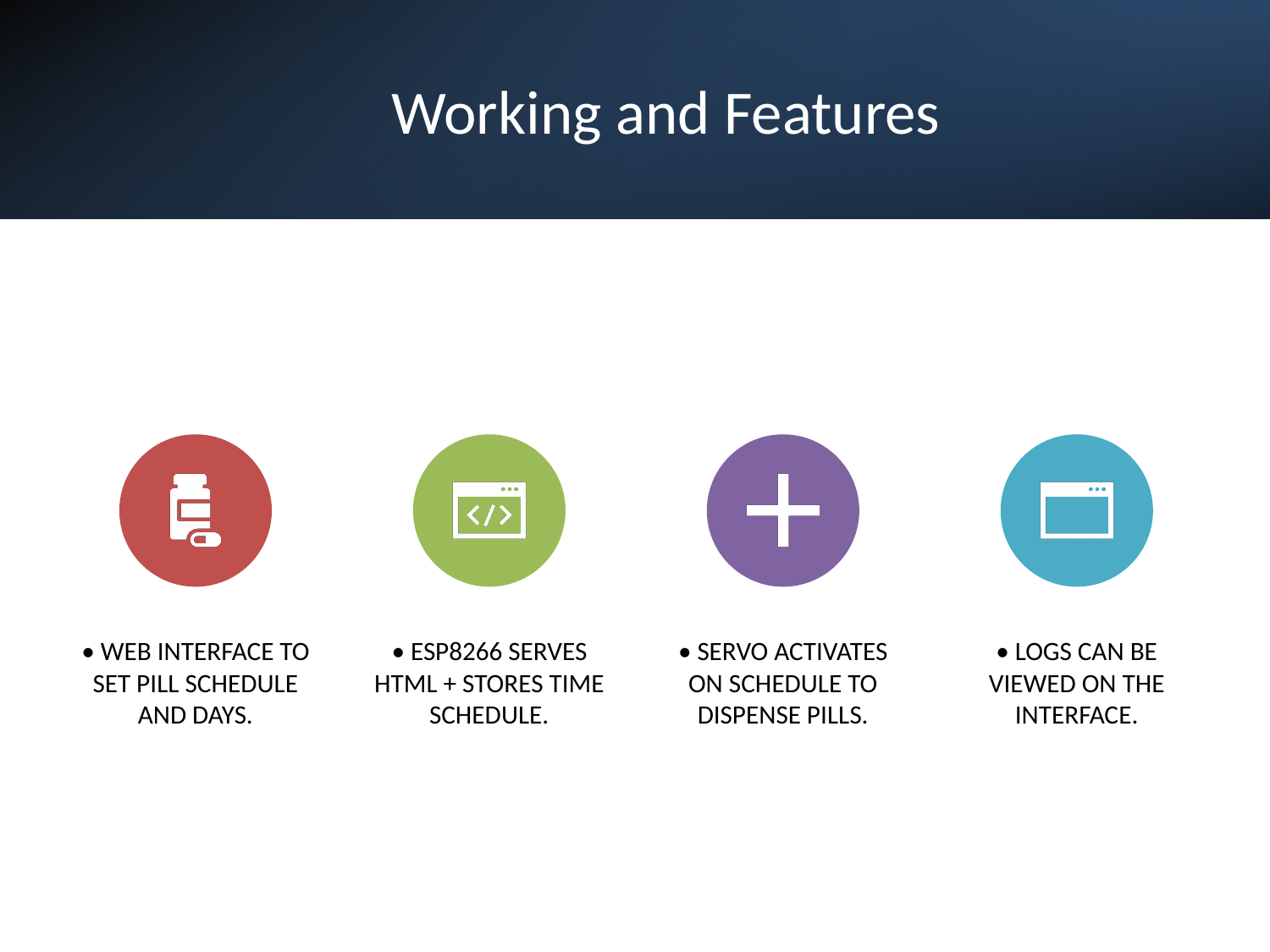

# Working and Features
• Web interface to set pill schedule and days.
• ESP8266 serves HTML + stores time schedule.
• Servo activates on schedule to dispense pills.
• Logs can be viewed on the interface.